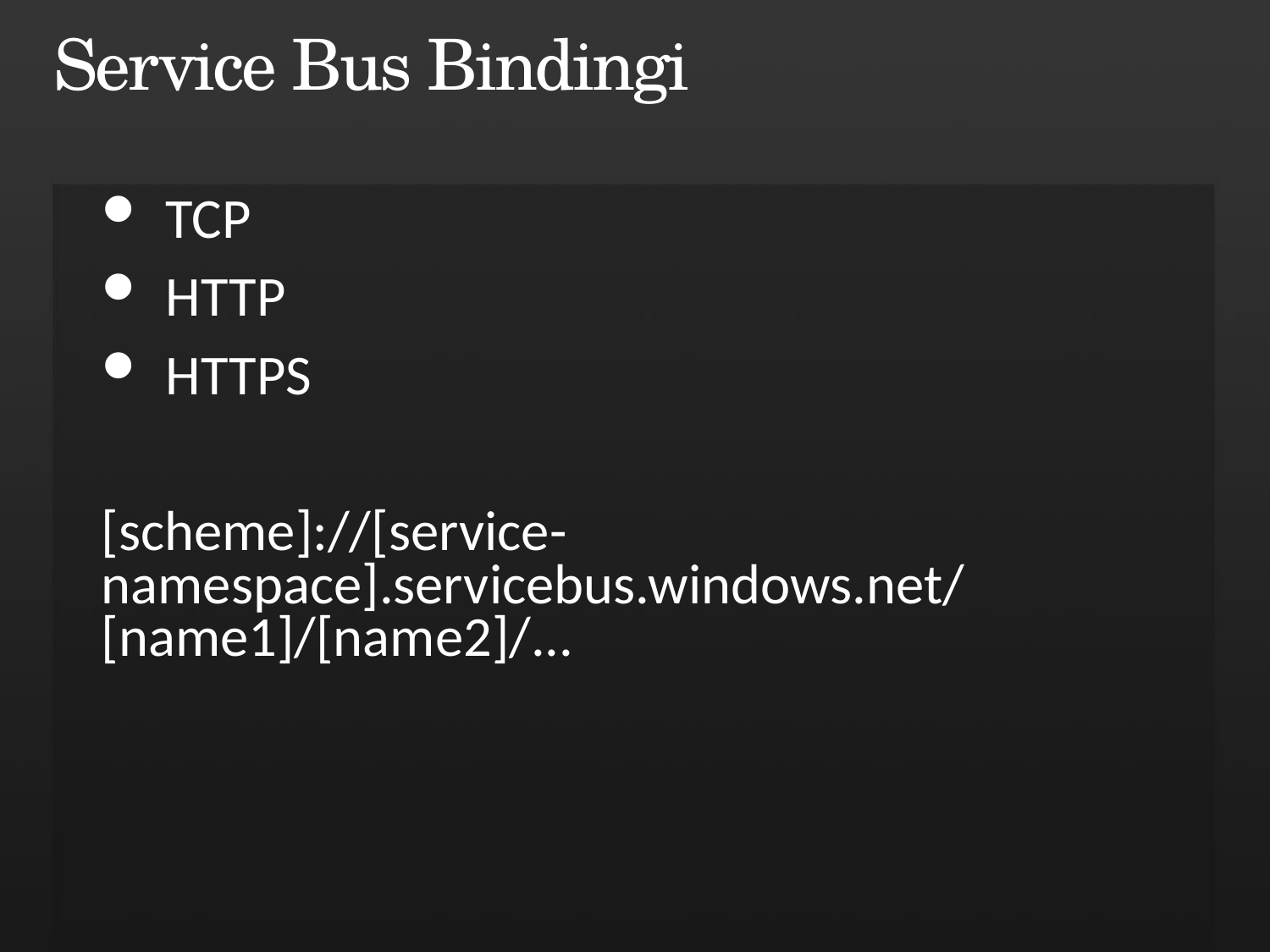

# Service Bus Bindingi
TCP
HTTP
HTTPS

[scheme]://[service-namespace].servicebus.windows.net/[name1]/[name2]/...